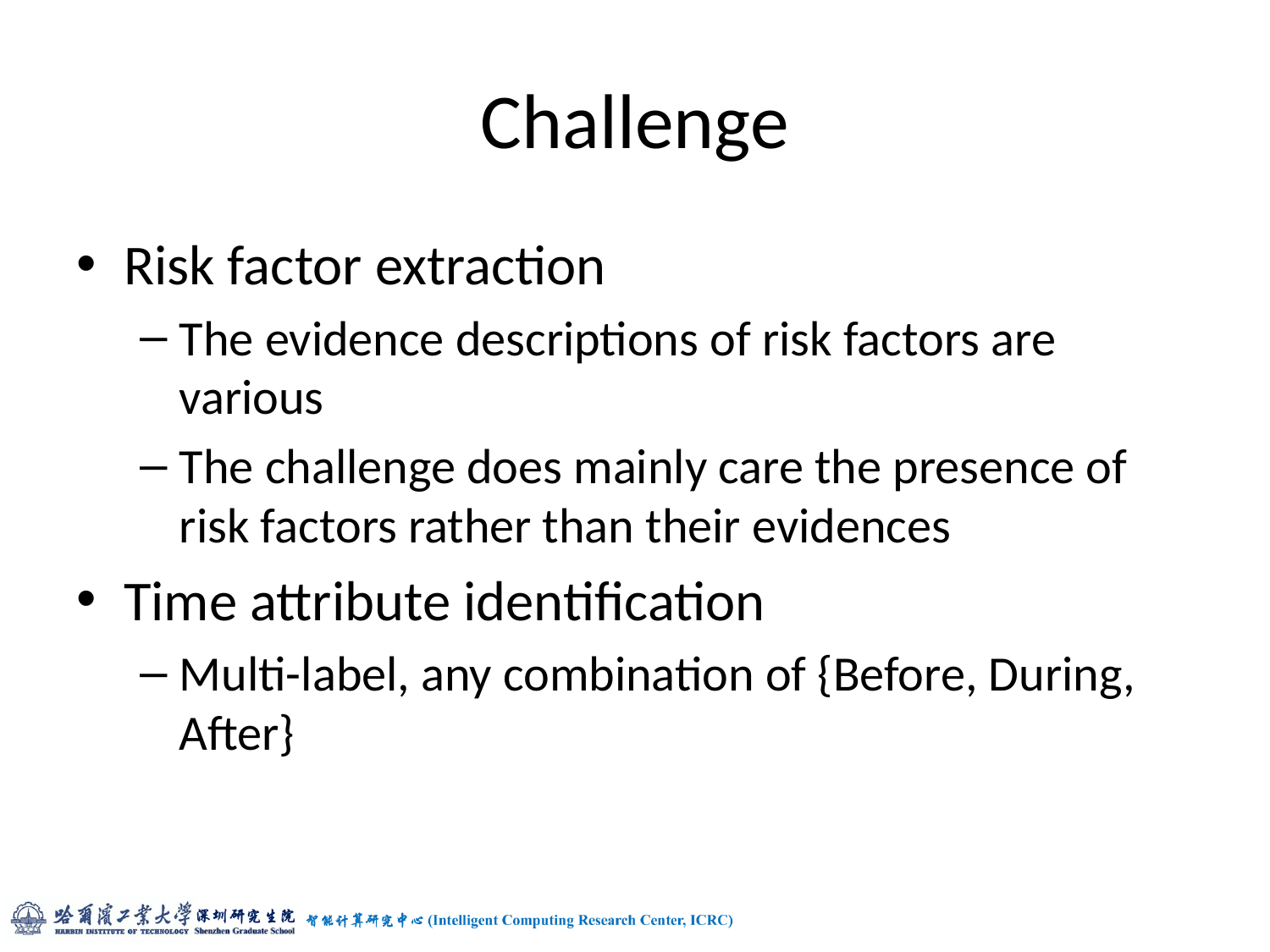

# Challenge
Risk factor extraction
The evidence descriptions of risk factors are various
The challenge does mainly care the presence of risk factors rather than their evidences
Time attribute identification
Multi-label, any combination of {Before, During, After}